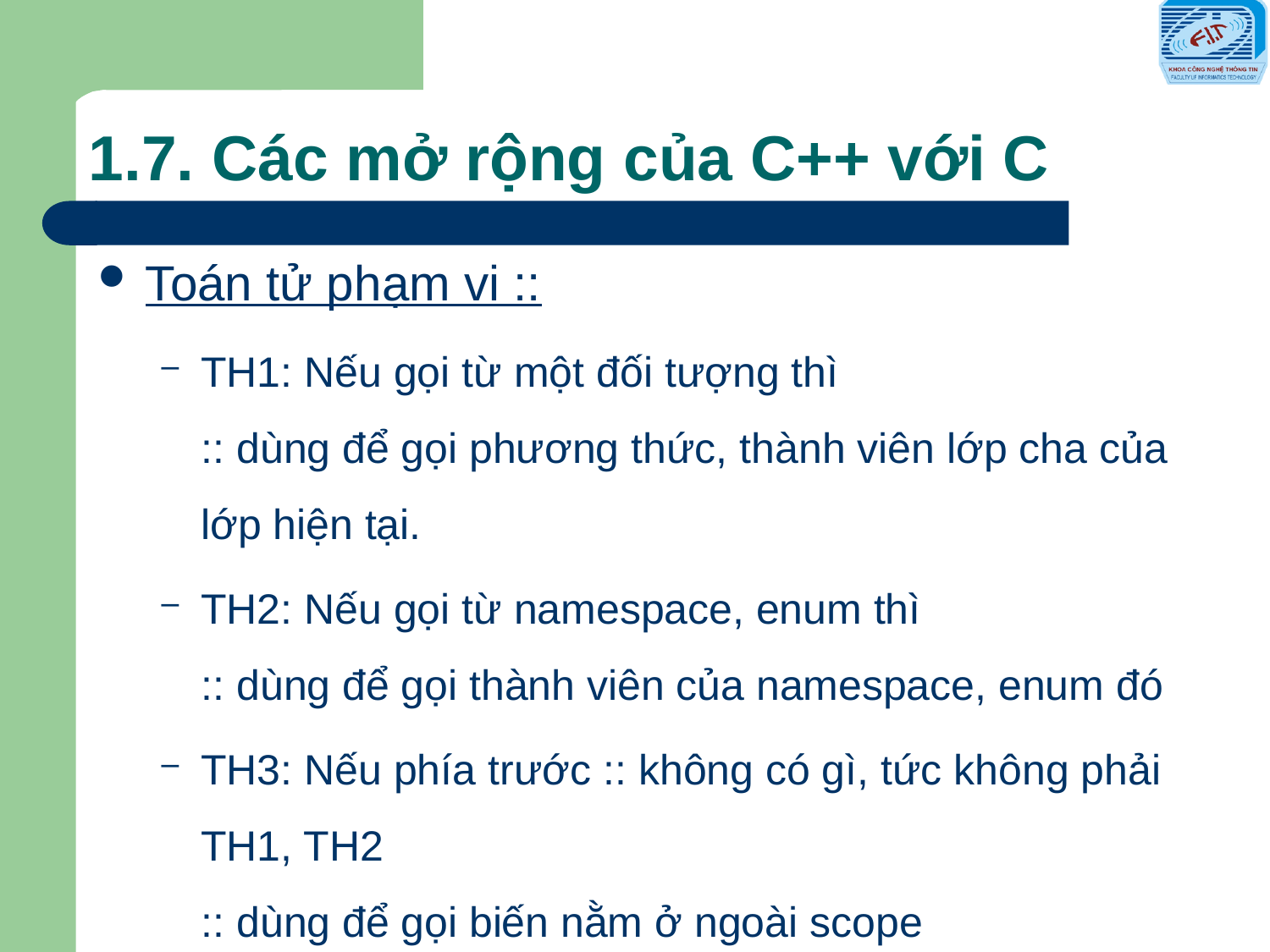

# 1.7. Các mở rộng của C++ với C
Toán tử phạm vi ::
TH1: Nếu gọi từ một đối tượng thì
:: dùng để gọi phương thức, thành viên lớp cha của lớp hiện tại.
TH2: Nếu gọi từ namespace, enum thì
:: dùng để gọi thành viên của namespace, enum đó
TH3: Nếu phía trước :: không có gì, tức không phải TH1, TH2
:: dùng để gọi biến nằm ở ngoài scope